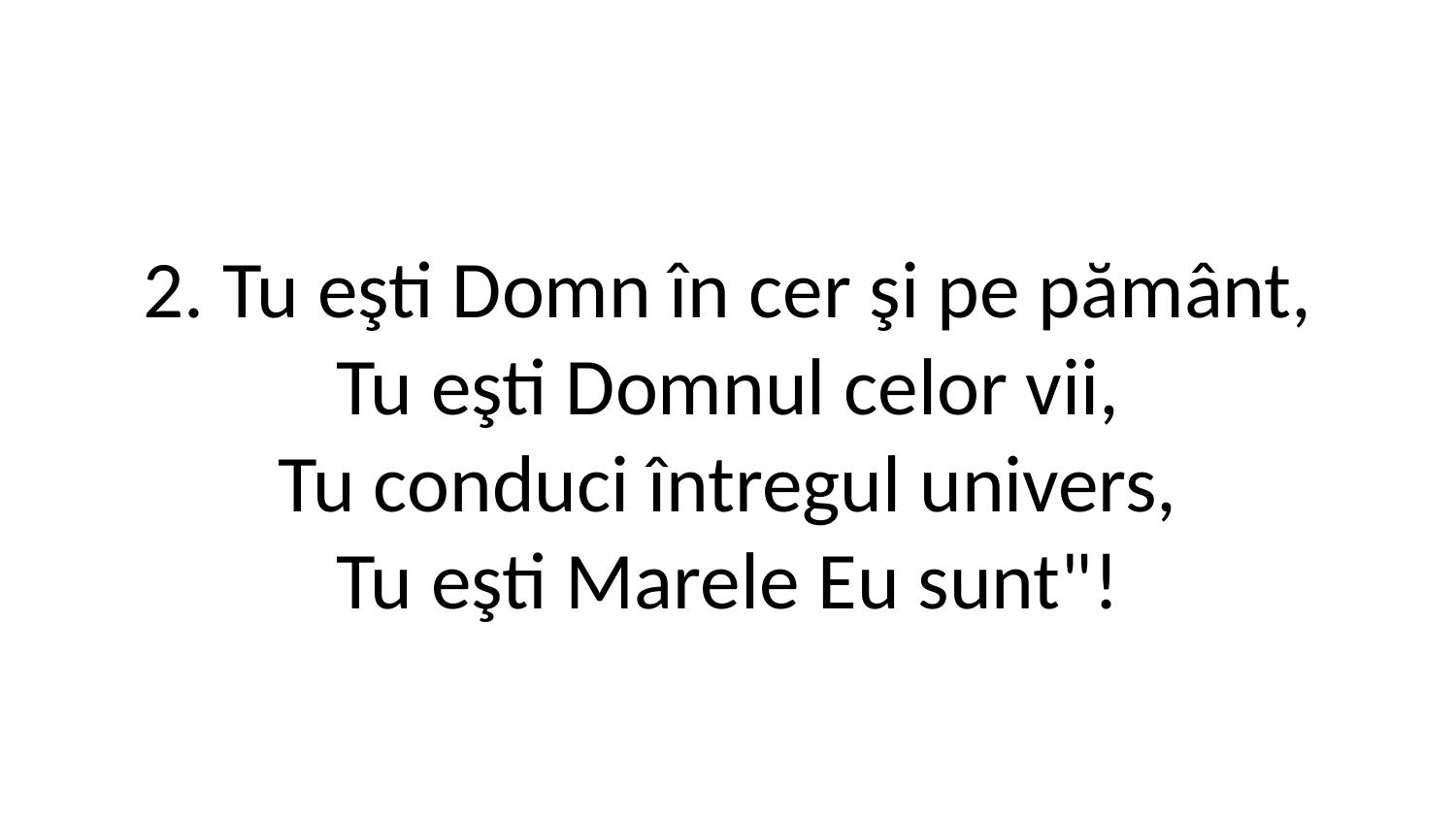

2. Tu eşti Domn în cer şi pe pământ,
Tu eşti Domnul celor vii,
Tu conduci întregul univers,
Tu eşti Marele Eu sunt"!